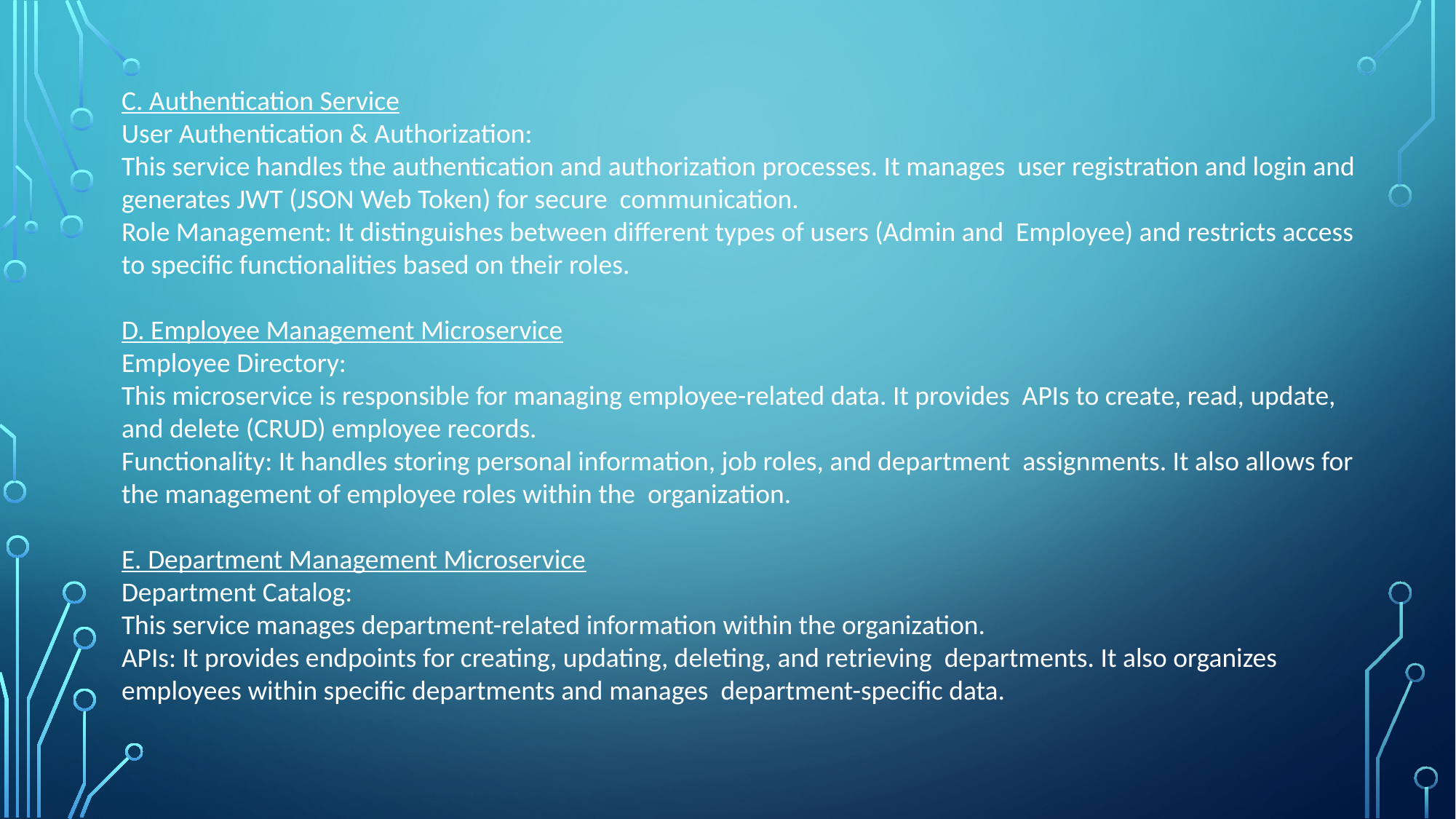

C. Authentication Service
User Authentication & Authorization:
This service handles the authentication and authorization processes. It manages  user registration and login and generates JWT (JSON Web Token) for secure  communication.
Role Management: It distinguishes between different types of users (Admin and  Employee) and restricts access to specific functionalities based on their roles.

D. Employee Management Microservice
Employee Directory:
This microservice is responsible for managing employee-related data. It provides  APIs to create, read, update, and delete (CRUD) employee records.
Functionality: It handles storing personal information, job roles, and department  assignments. It also allows for the management of employee roles within the  organization.

E. Department Management Microservice
Department Catalog:
This service manages department-related information within the organization.
APIs: It provides endpoints for creating, updating, deleting, and retrieving  departments. It also organizes employees within specific departments and manages  department-specific data.